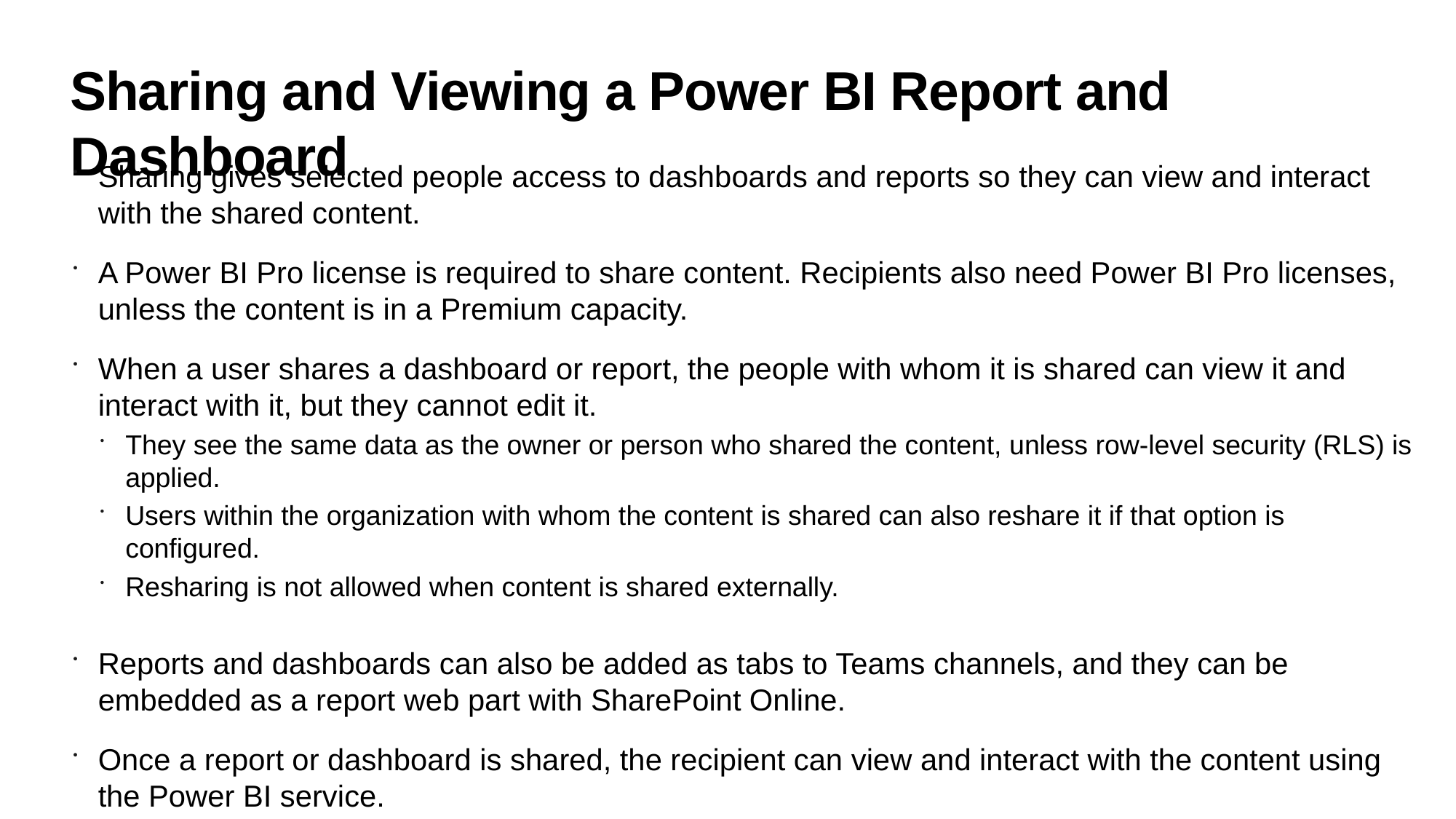

# Sharing and Viewing a Power BI Report and Dashboard
Sharing gives selected people access to dashboards and reports so they can view and interact with the shared content.

A Power BI Pro license is required to share content. Recipients also need Power BI Pro licenses, unless the content is in a Premium capacity.

When a user shares a dashboard or report, the people with whom it is shared can view it and interact with it, but they cannot edit it.
They see the same data as the owner or person who shared the content, unless row-level security (RLS) is applied.
Users within the organization with whom the content is shared can also reshare it if that option is configured.
Resharing is not allowed when content is shared externally.

Reports and dashboards can also be added as tabs to Teams channels, and they can be embedded as a report web part with SharePoint Online.

Once a report or dashboard is shared, the recipient can view and interact with the content using the Power BI service.